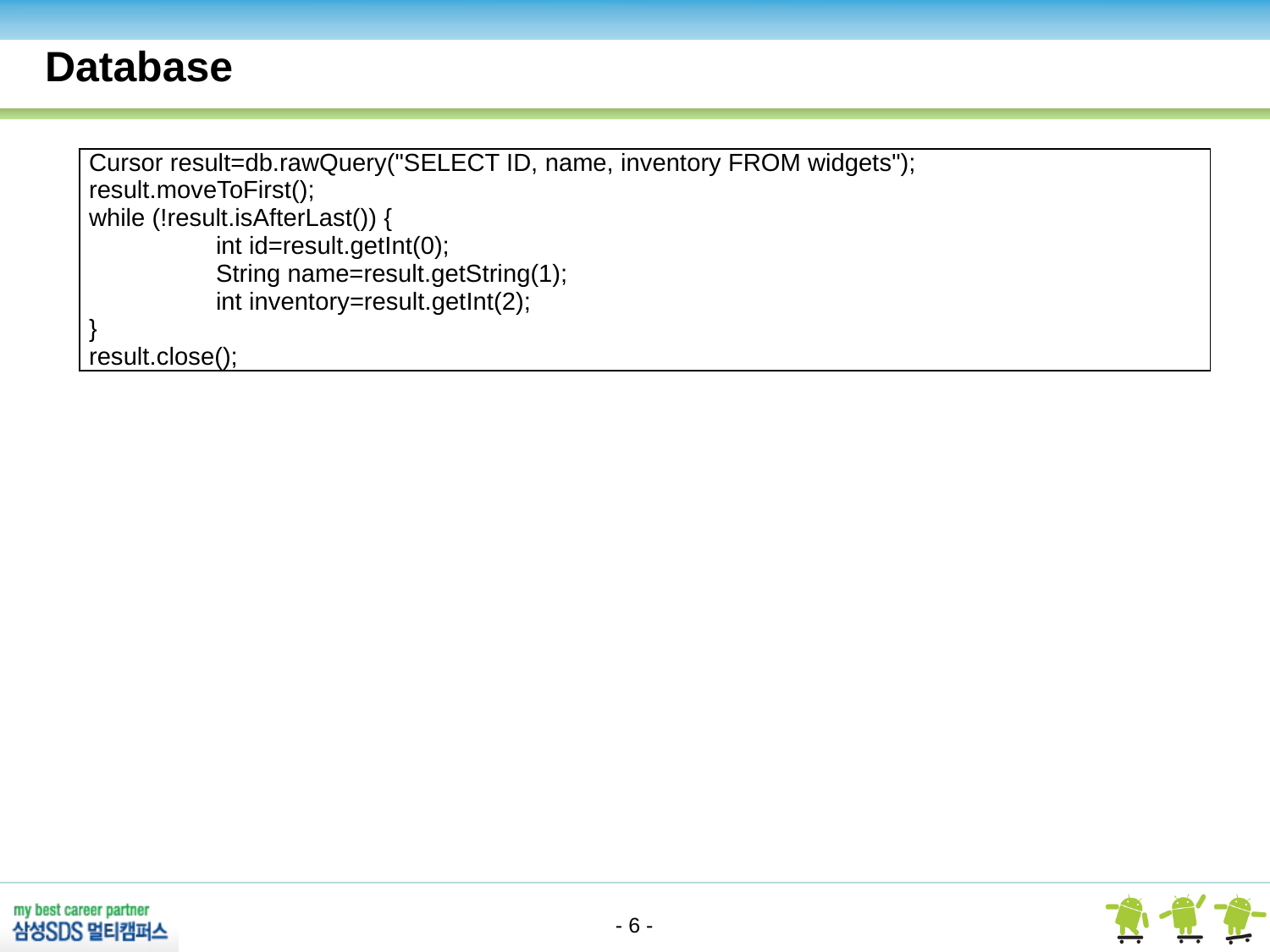

Database
| Cursor result=db.rawQuery("SELECT ID, name, inventory FROM widgets"); result.moveToFirst(); while (!result.isAfterLast()) { int id=result.getInt(0); String name=result.getString(1); int inventory=result.getInt(2); } result.close(); |
| --- |
- 6 -